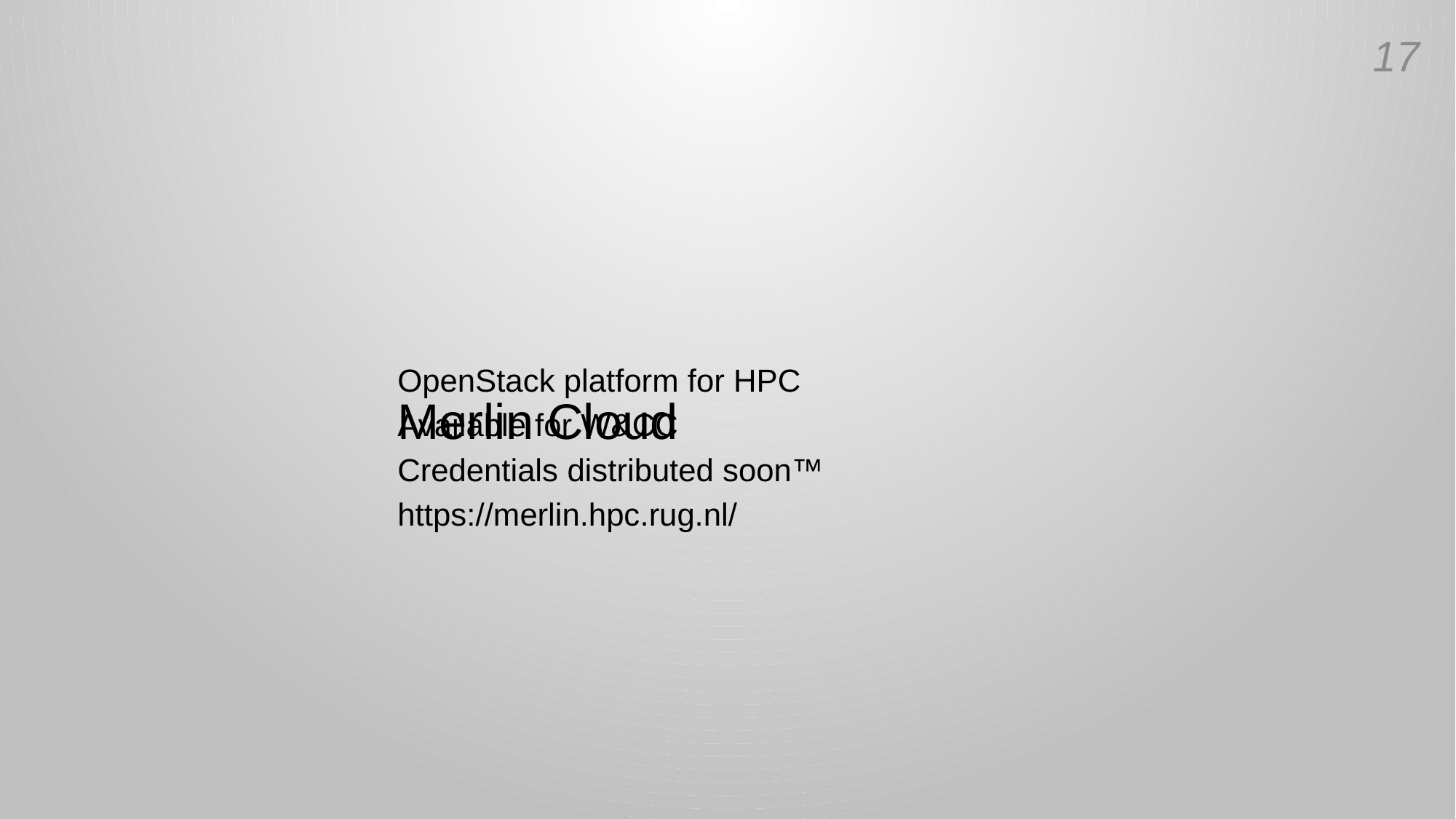

17
# Merlin Cloud
OpenStack platform for HPC
Available for W&CC
Credentials distributed soon™
https://merlin.hpc.rug.nl/